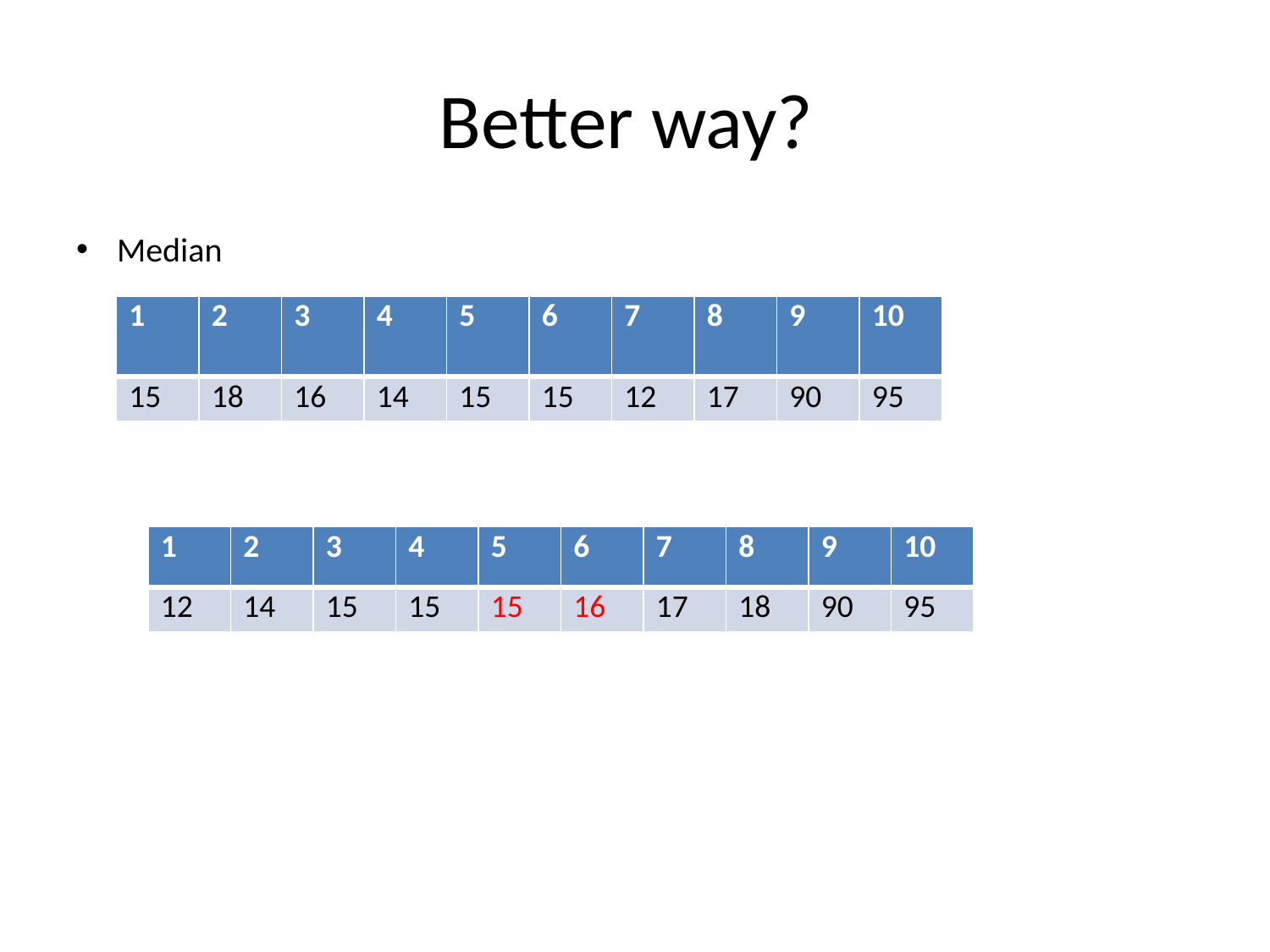

# Better way?
Median
15
18
161515
18
16
14
15
15
12
17
90

18
16
14
15
1dian is n+1/2
90

14
15
15
12
17
90

| 1 | 2 | 3 | 4 | 5 | 6 | 7 | 8 | 9 | 10 |
| --- | --- | --- | --- | --- | --- | --- | --- | --- | --- |
| 15 | 18 | 16 | 14 | 15 | 15 | 12 | 17 | 90 | 95 |
| 1 | 2 | 3 | 4 | 5 | 6 | 7 | 8 | 9 | 10 |
| --- | --- | --- | --- | --- | --- | --- | --- | --- | --- |
| 12 | 14 | 15 | 15 | 15 | 16 | 17 | 18 | 90 | 95 |